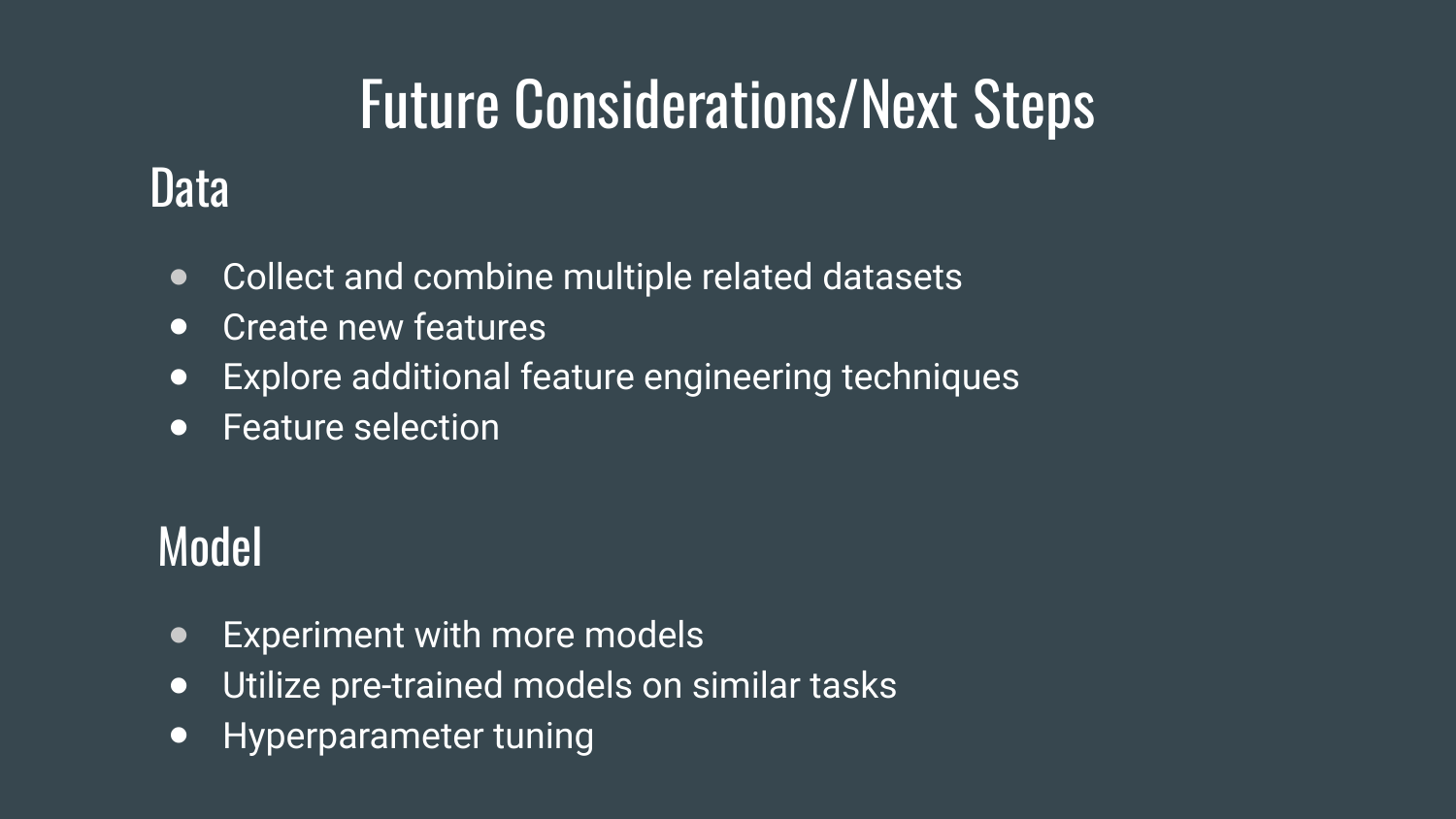

Future Considerations/Next Steps
Data
Collect and combine multiple related datasets
Create new features
Explore additional feature engineering techniques
Feature selection
Model
Experiment with more models
Utilize pre-trained models on similar tasks
Hyperparameter tuning